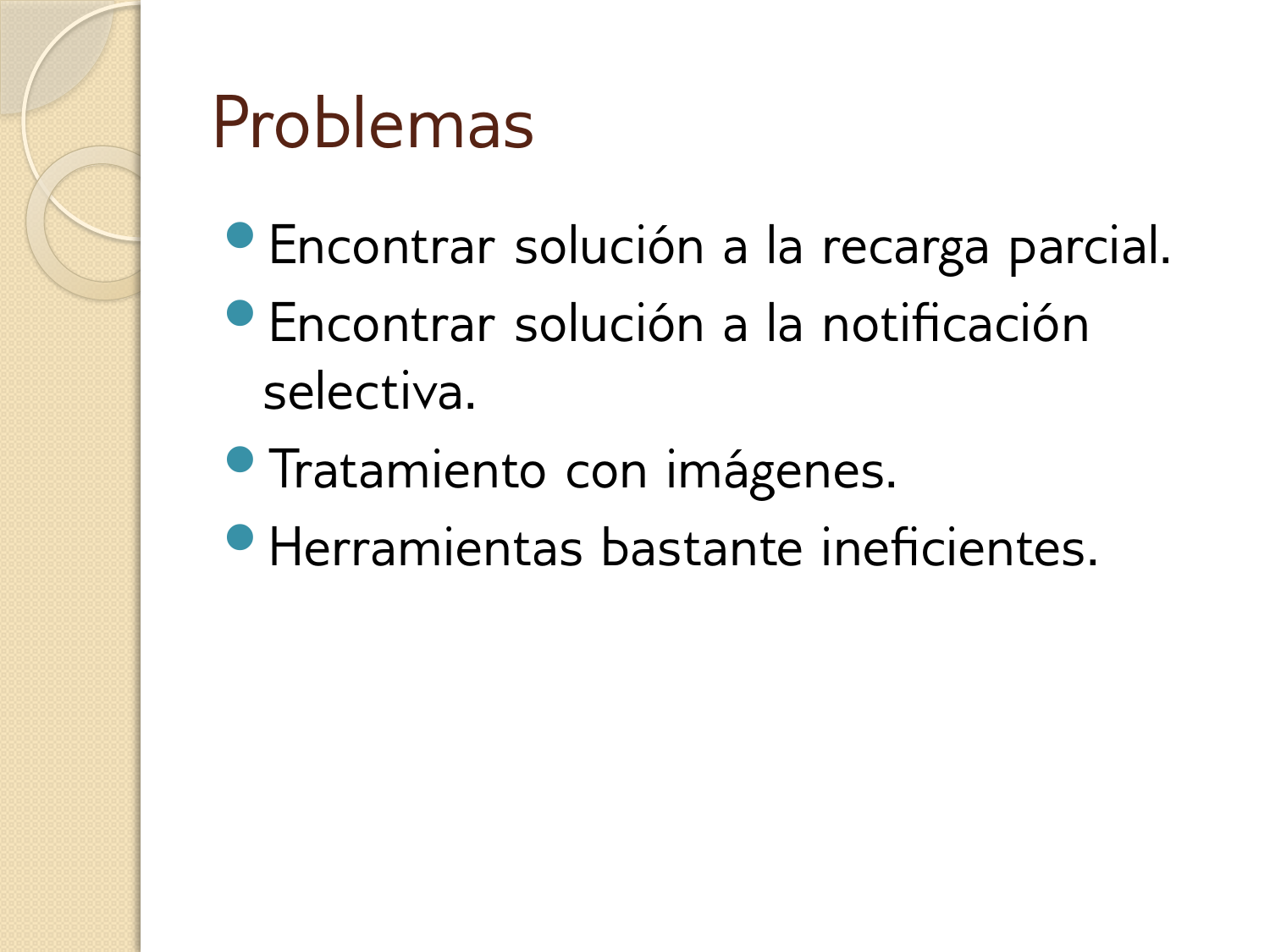

# Problemas
Encontrar solución a la recarga parcial.
Encontrar solución a la notificación selectiva.
Tratamiento con imágenes.
Herramientas bastante ineficientes.